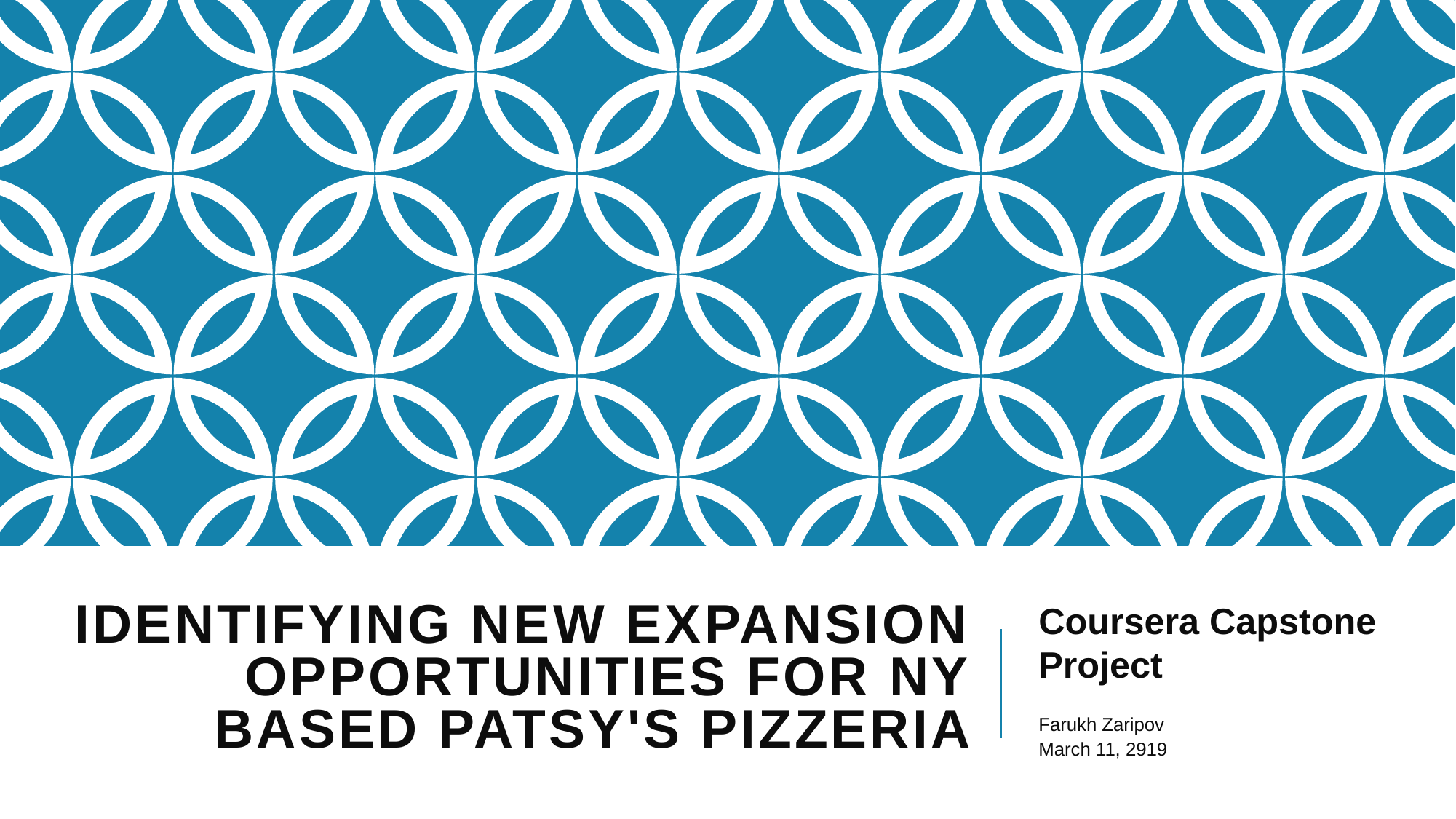

# Identifying new expansion opportunities for NY based Patsy's pizzeria
Coursera Capstone Project

Farukh Zaripov
March 11, 2919